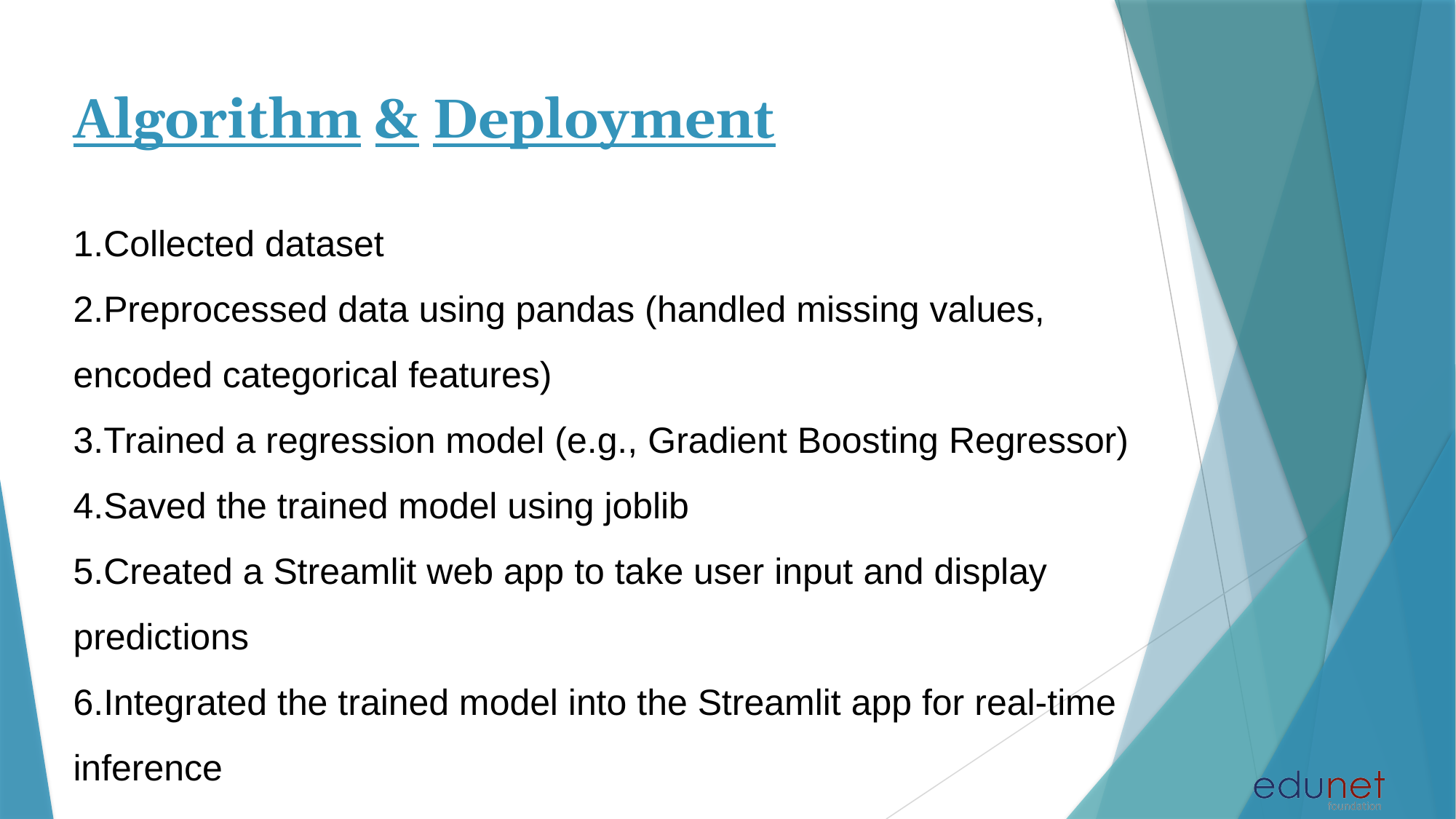

# Algorithm & Deployment
Collected dataset
Preprocessed data using pandas (handled missing values, encoded categorical features)
Trained a regression model (e.g., Gradient Boosting Regressor)
Saved the trained model using joblib
Created a Streamlit web app to take user input and display predictions
Integrated the trained model into the Streamlit app for real-time inference
Deployed the app using Streamlit Cloud for public access